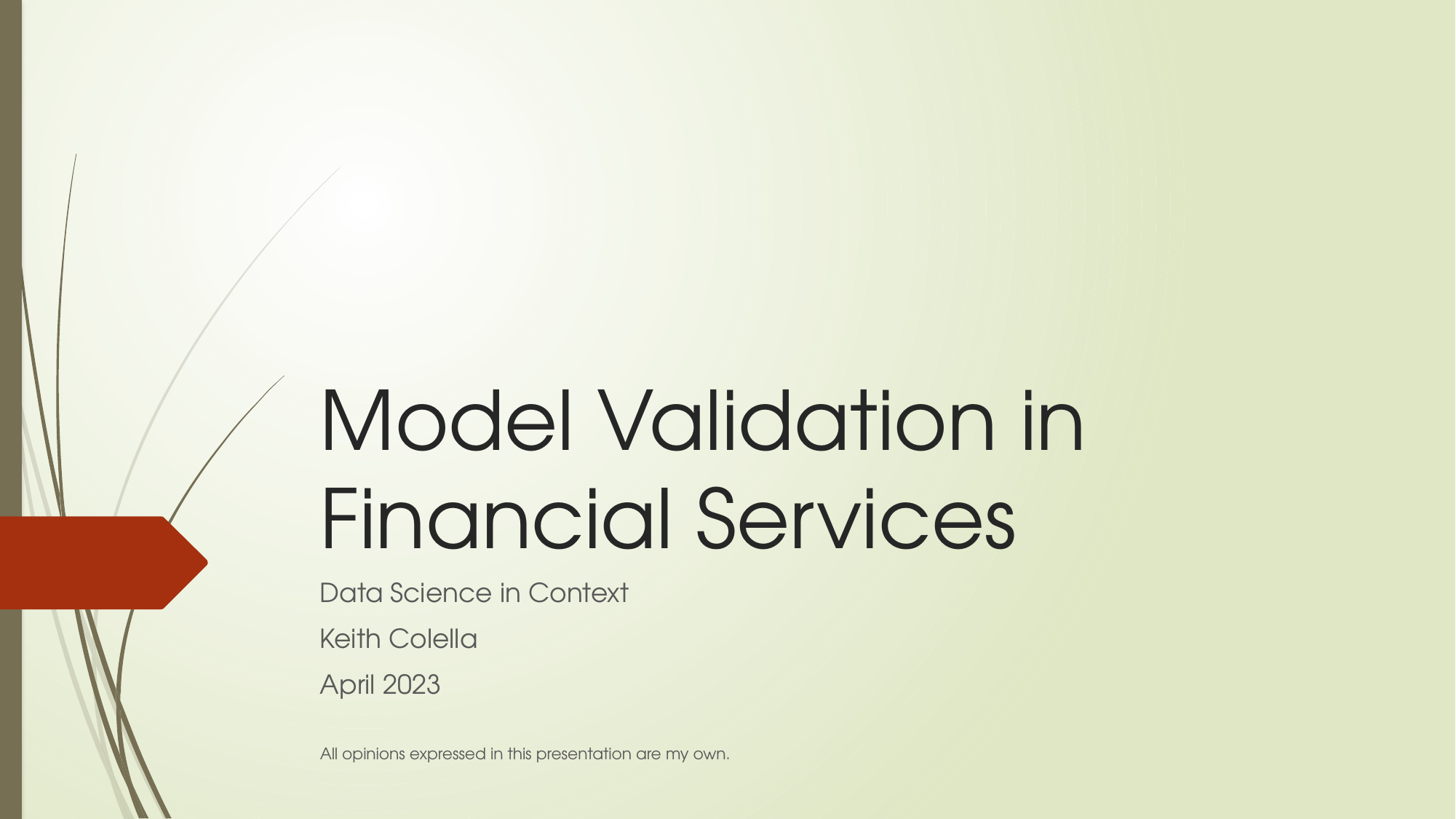

# Model Validation in Financial Services
Data Science in Context
Keith Colella
April 2023
All opinions expressed in this presentation are my own.